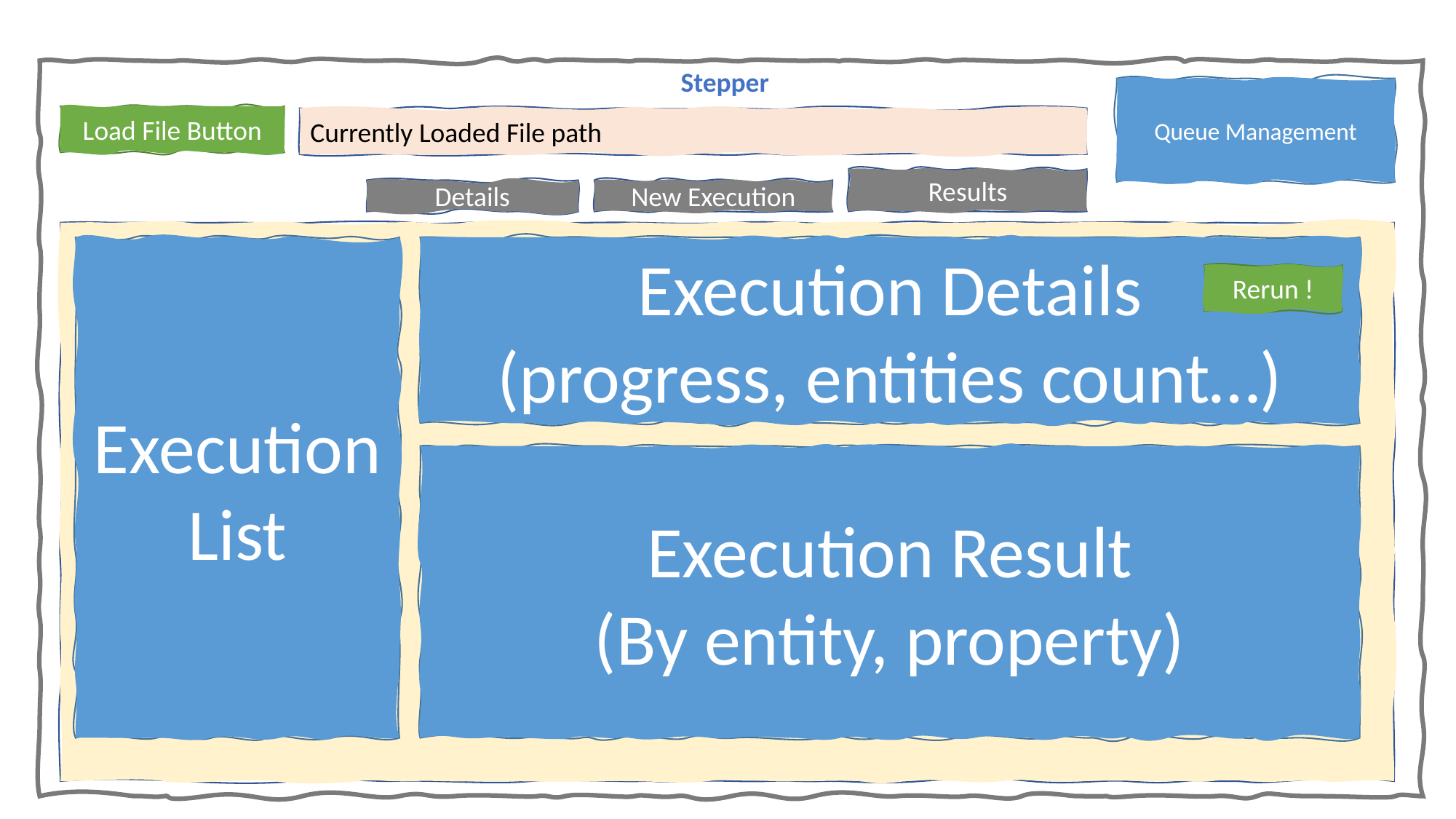

Stepper

Queue Management
Load File Button
Currently Loaded File path
Results
Details
New Execution

Execution Details
(progress, entities count…)
Execution
List
Rerun !
Execution Result
(By entity, property)